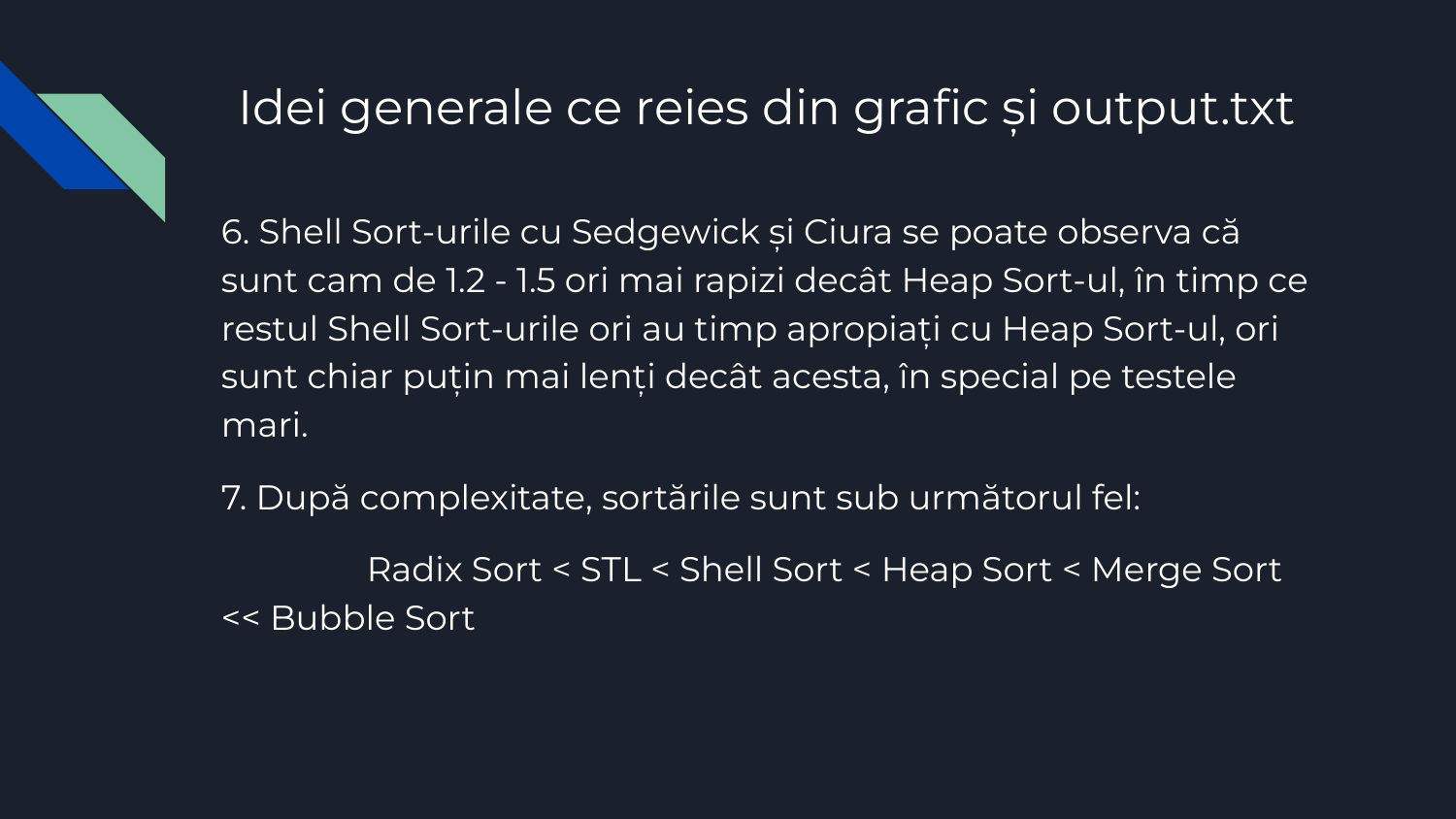

# Idei generale ce reies din grafic și output.txt

6. Shell Sort-urile cu Sedgewick și Ciura se poate observa că sunt cam de 1.2 - 1.5 ori mai rapizi decât Heap Sort-ul, în timp ce restul Shell Sort-urile ori au timp apropiați cu Heap Sort-ul, ori sunt chiar puțin mai lenți decât acesta, în special pe testele mari.
7. După complexitate, sortările sunt sub următorul fel:
	Radix Sort < STL < Shell Sort < Heap Sort < Merge Sort << Bubble Sort